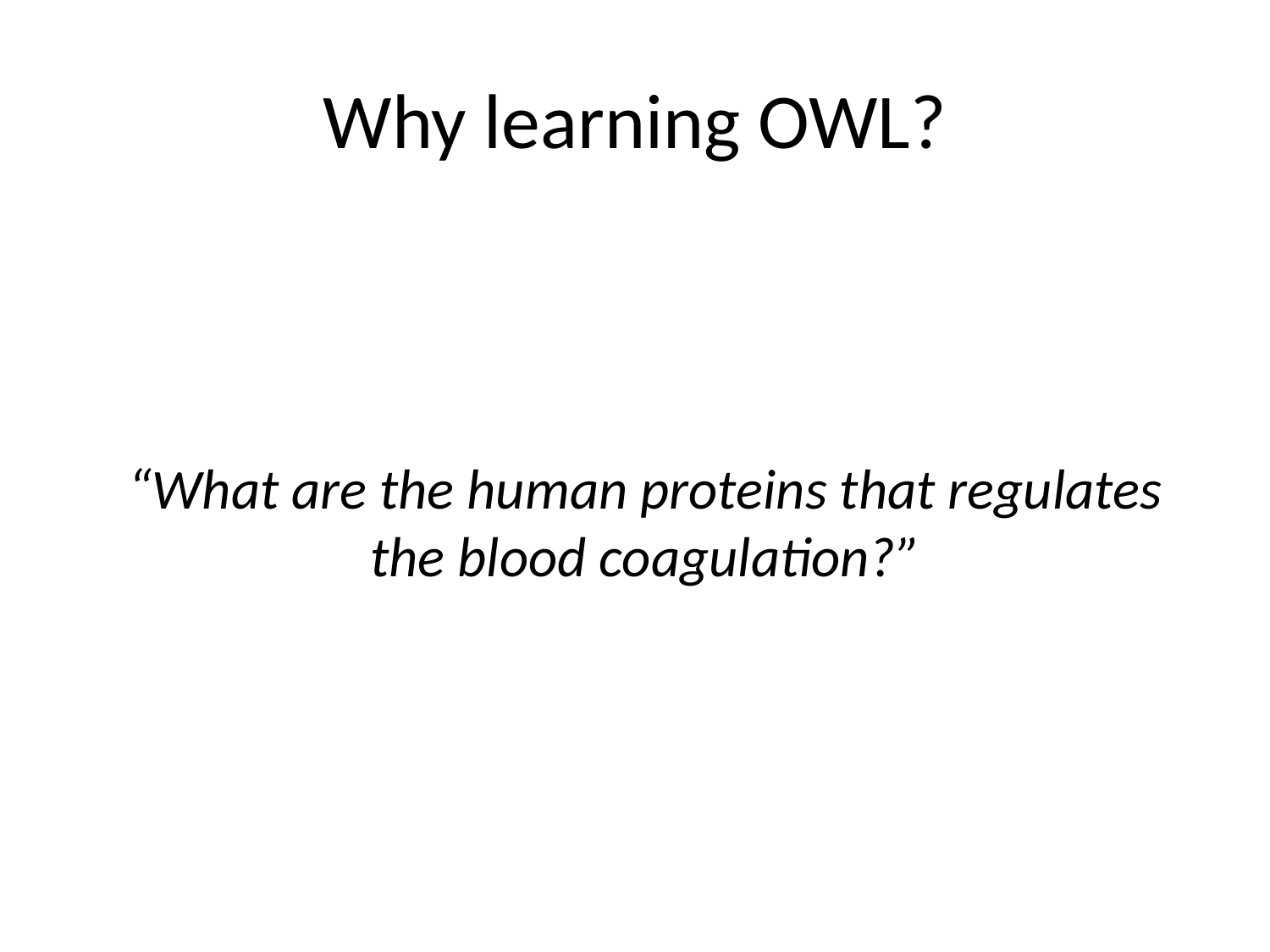

# Why learning OWL?
“What are the human proteins that regulates the blood coagulation?”